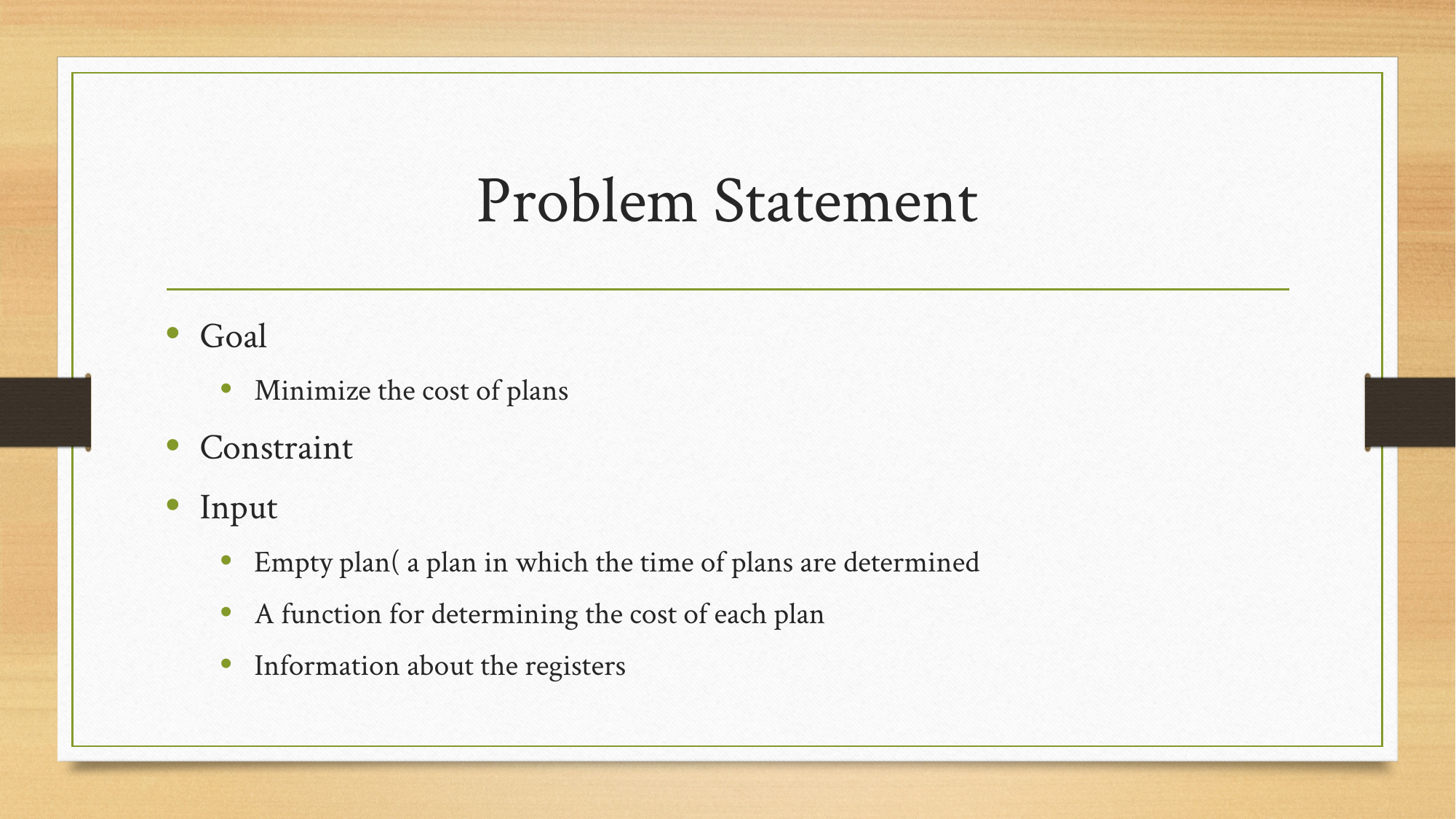

# Problem Statement
Goal
Minimize the cost of plans
Constraint
Input
Empty plan( a plan in which the time of plans are determined
A function for determining the cost of each plan
Information about the registers